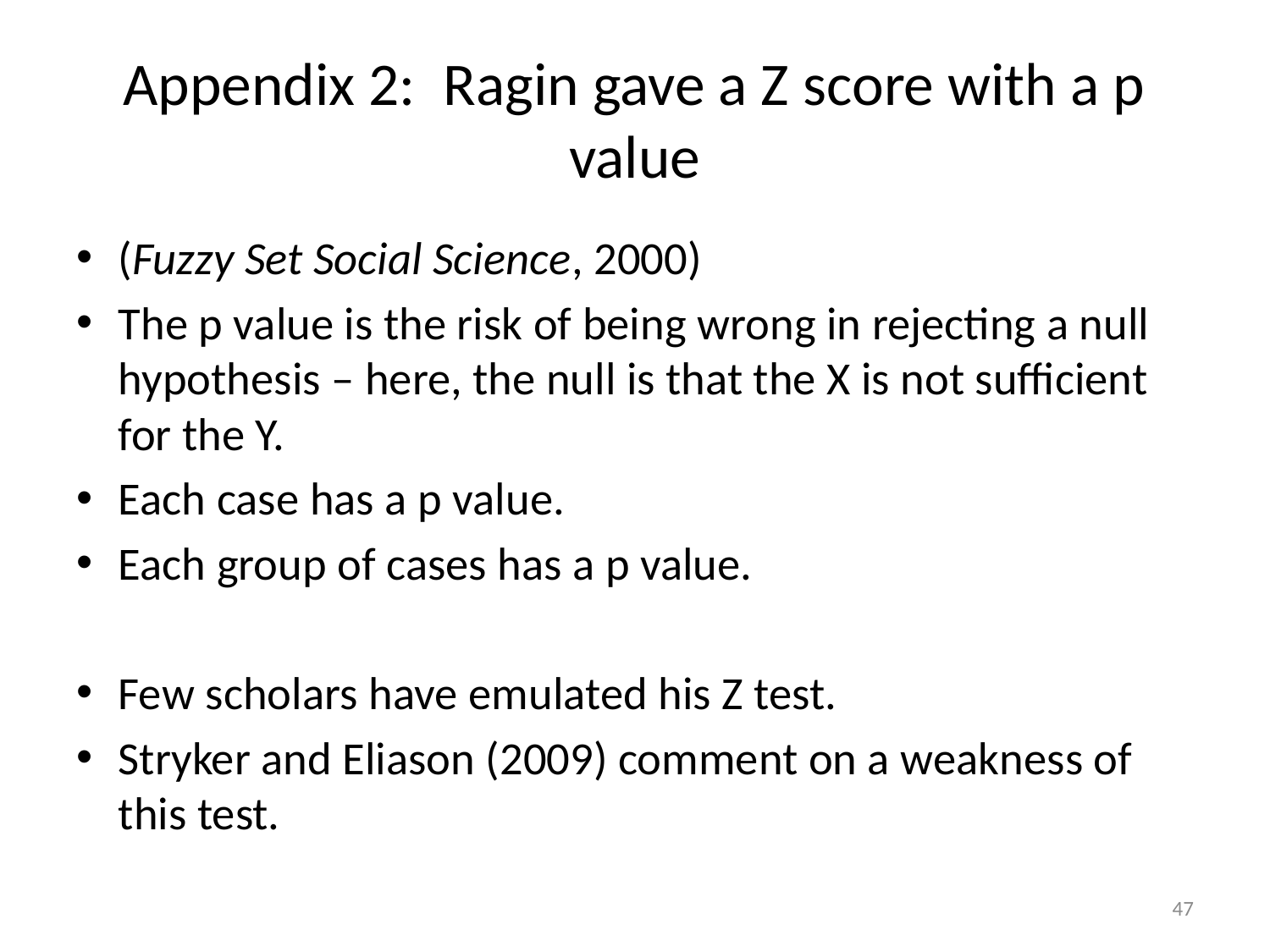

# Appendix 2:  Ragin gave a Z score with a p value
(Fuzzy Set Social Science, 2000)
The p value is the risk of being wrong in rejecting a null hypothesis – here, the null is that the X is not sufficient for the Y.
Each case has a p value.
Each group of cases has a p value.

Few scholars have emulated his Z test.
Stryker and Eliason (2009) comment on a weakness of this test.
47